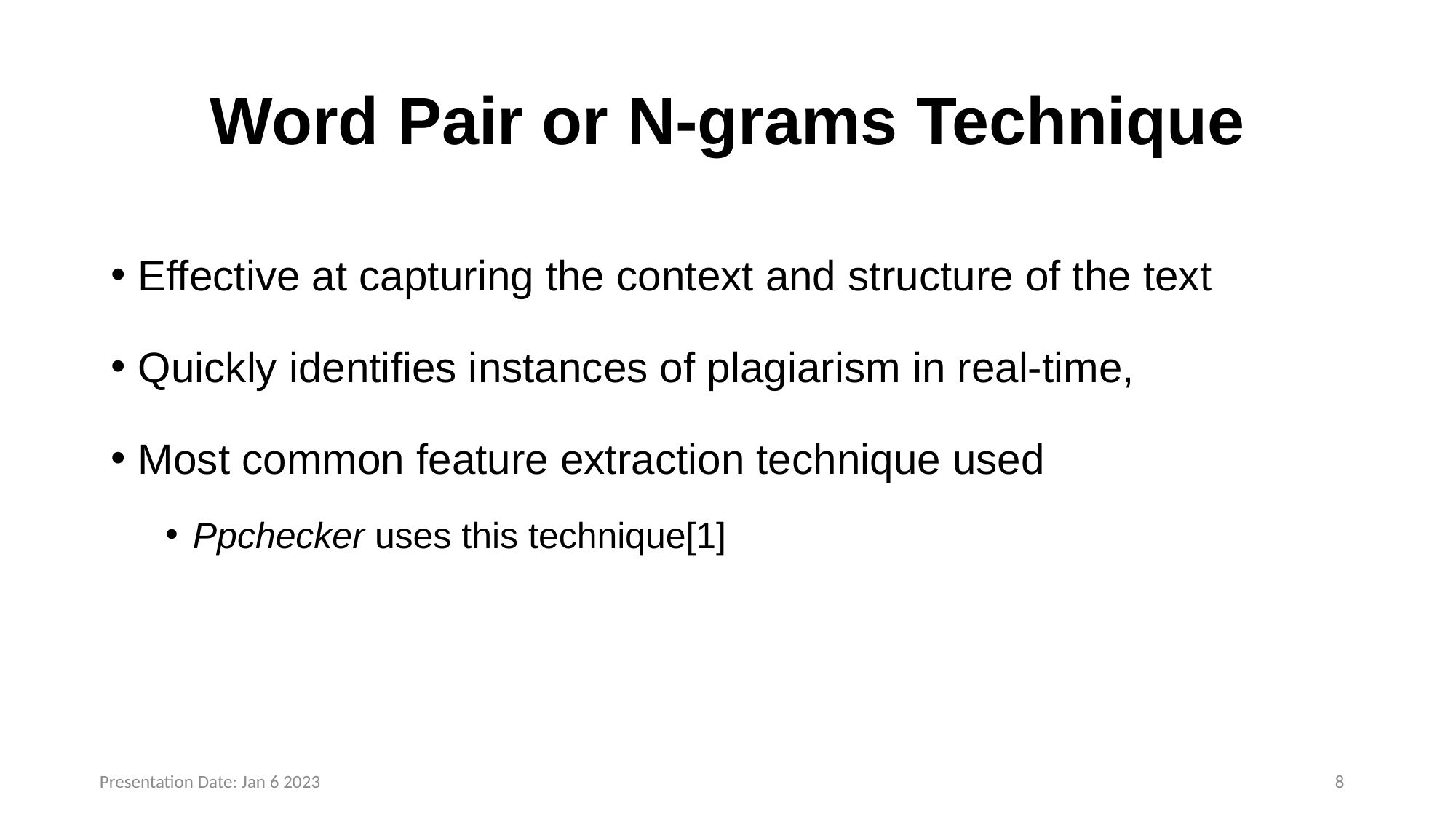

# Word Pair or N-grams Technique
Effective at capturing the context and structure of the text
Quickly identifies instances of plagiarism in real-time,
Most common feature extraction technique used
Ppchecker uses this technique[1]

Presentation Date: Jan 6 2023
8